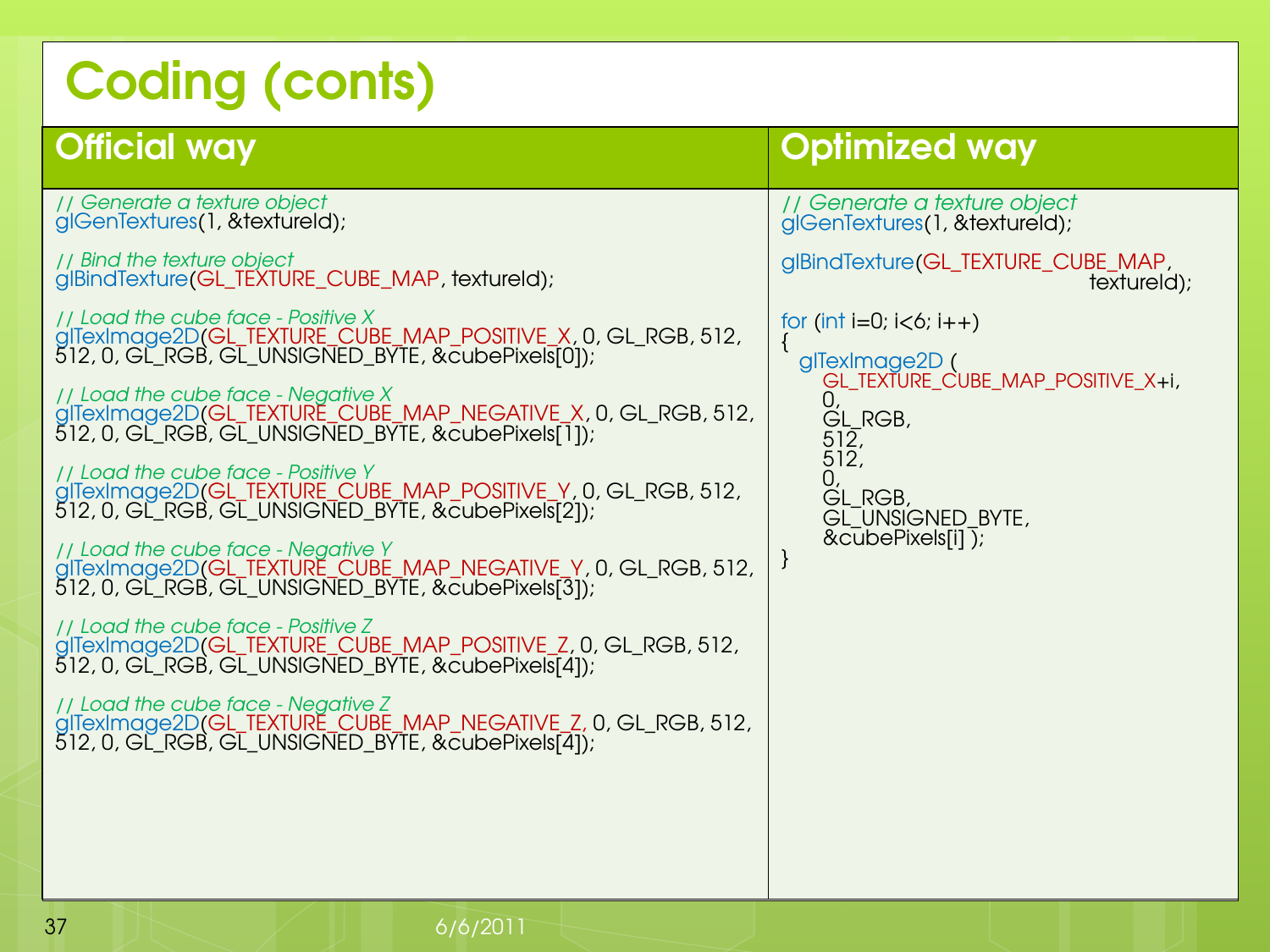

# Coding (conts)
| Official way | Optimized way |
| --- | --- |
| // Generate a texture object glGenTextures(1, &textureId); // Bind the texture object glBindTexture(GL\_TEXTURE\_CUBE\_MAP, textureId); // Load the cube face - Positive X glTexImage2D(GL\_TEXTURE\_CUBE\_MAP\_POSITIVE\_X, 0, GL\_RGB, 512, 512, 0, GL\_RGB, GL\_UNSIGNED\_BYTE, &cubePixels[0]); // Load the cube face - Negative X glTexImage2D(GL\_TEXTURE\_CUBE\_MAP\_NEGATIVE\_X, 0, GL\_RGB, 512, 512, 0, GL\_RGB, GL\_UNSIGNED\_BYTE, &cubePixels[1]); // Load the cube face - Positive Y glTexImage2D(GL\_TEXTURE\_CUBE\_MAP\_POSITIVE\_Y, 0, GL\_RGB, 512, 512, 0, GL\_RGB, GL\_UNSIGNED\_BYTE, &cubePixels[2]); // Load the cube face - Negative Y glTexImage2D(GL\_TEXTURE\_CUBE\_MAP\_NEGATIVE\_Y, 0, GL\_RGB, 512, 512, 0, GL\_RGB, GL\_UNSIGNED\_BYTE, &cubePixels[3]); // Load the cube face - Positive Z glTexImage2D(GL\_TEXTURE\_CUBE\_MAP\_POSITIVE\_Z, 0, GL\_RGB, 512, 512, 0, GL\_RGB, GL\_UNSIGNED\_BYTE, &cubePixels[4]); // Load the cube face - Negative Z glTexImage2D(GL\_TEXTURE\_CUBE\_MAP\_NEGATIVE\_Z, 0, GL\_RGB, 512, 512, 0, GL\_RGB, GL\_UNSIGNED\_BYTE, &cubePixels[4]); | // Generate a texture object glGenTextures(1, &textureId); glBindTexture(GL\_TEXTURE\_CUBE\_MAP, textureId); for (int i=0; i<6; i++) { glTexImage2D ( GL\_TEXTURE\_CUBE\_MAP\_POSITIVE\_X+i, 0, GL\_RGB, 512, 512, 0, GL\_RGB, GL\_UNSIGNED\_BYTE, &cubePixels[i] ); } |
37
6/6/2011